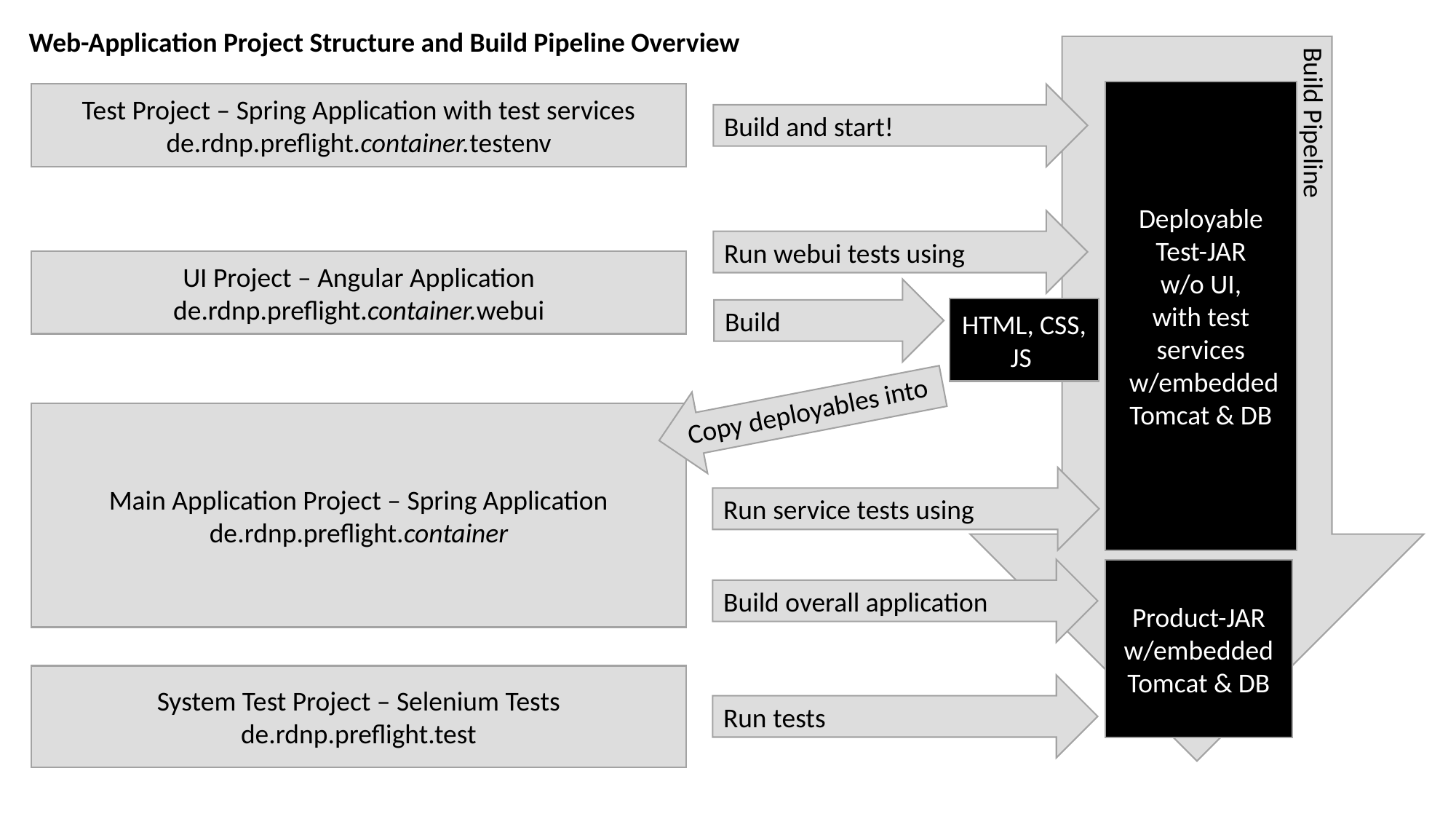

Web-Application Project Structure and Build Pipeline Overview

Deployable Test-JAR
w/o UI,
with test services
 w/embedded Tomcat & DB
Test Project – Spring Application with test services
de.rdnp.preflight.container.testenv
Build and start!
Build Pipeline
Run webui tests using
UI Project – Angular Application
de.rdnp.preflight.container.webui
Build
HTML, CSS, JS

Copy deployables into
Main Application Project – Spring Application
de.rdnp.preflight.container
Run service tests using
Product-JAR w/embedded Tomcat & DB
Build overall application
System Test Project – Selenium Tests
de.rdnp.preflight.test
Run tests